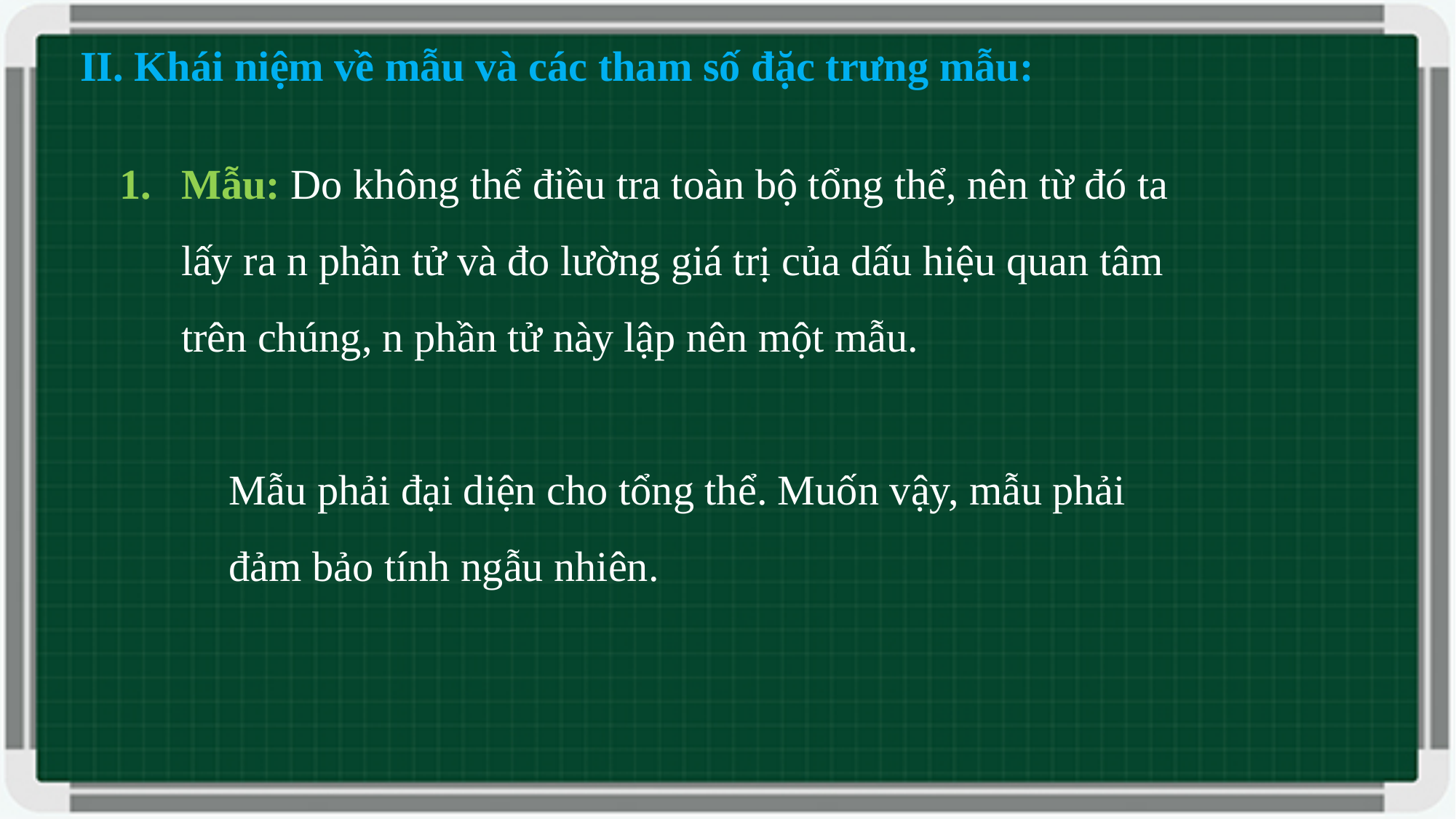

II. Khái niệm về mẫu và các tham số đặc trưng mẫu:
Mẫu: Do không thể điều tra toàn bộ tổng thể, nên từ đó ta lấy ra n phần tử và đo lường giá trị của dấu hiệu quan tâm trên chúng, n phần tử này lập nên một mẫu.

	Mẫu phải đại diện cho tổng thể. Muốn vậy, mẫu phải  	đảm bảo tính ngẫu nhiên.